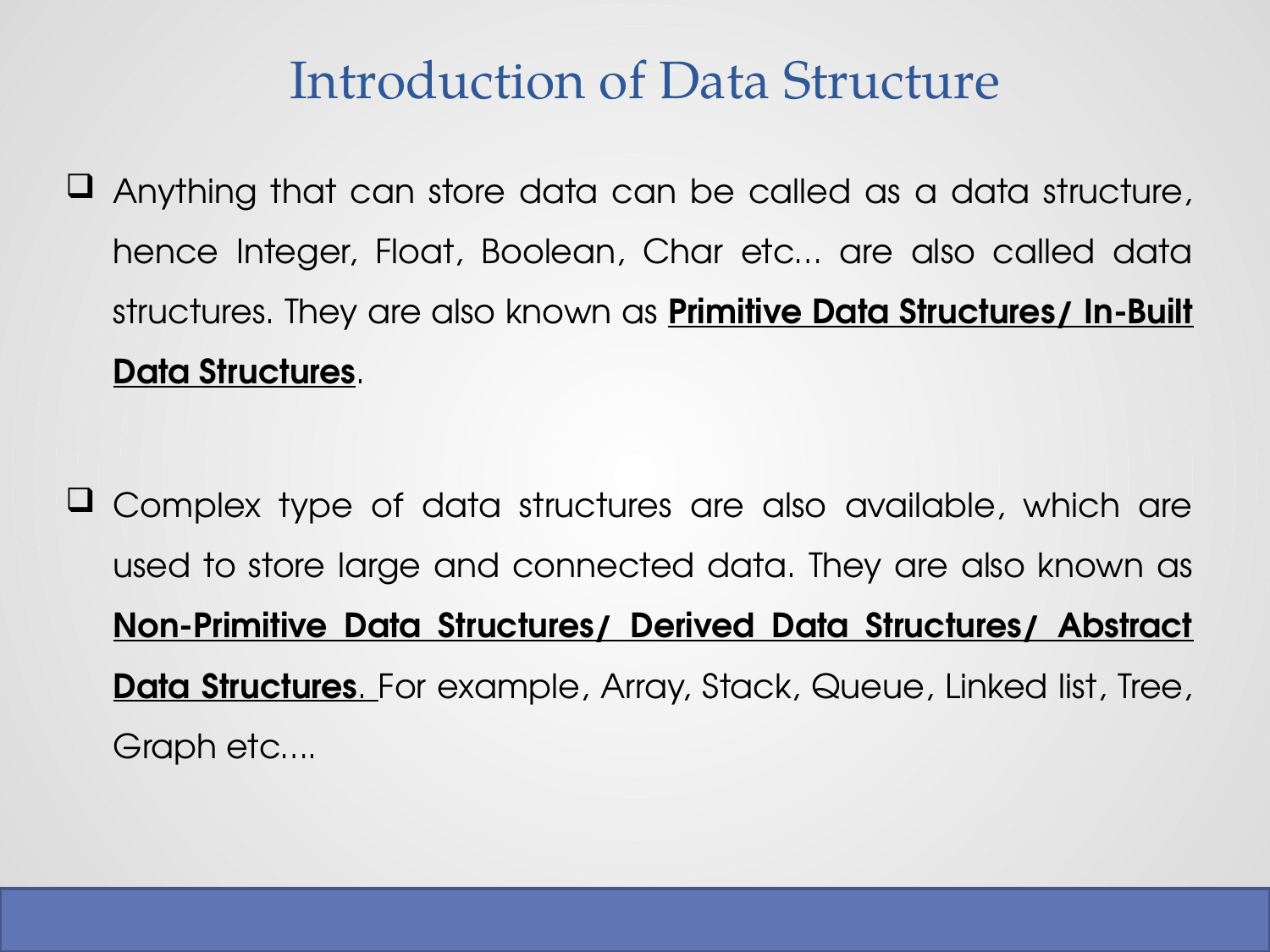

# Introduction of Data Structure
Anything that can store data can be called as a data structure, hence Integer, Float, Boolean, Char etc… are also called data structures. They are also known as Primitive Data Structures/ In-Built Data Structures.

Complex type of data structures are also available, which are used to store large and connected data. They are also known as Non-Primitive Data Structures/ Derived Data Structures/ Abstract Data Structures. For example, Array, Stack, Queue, Linked list, Tree, Graph etc….